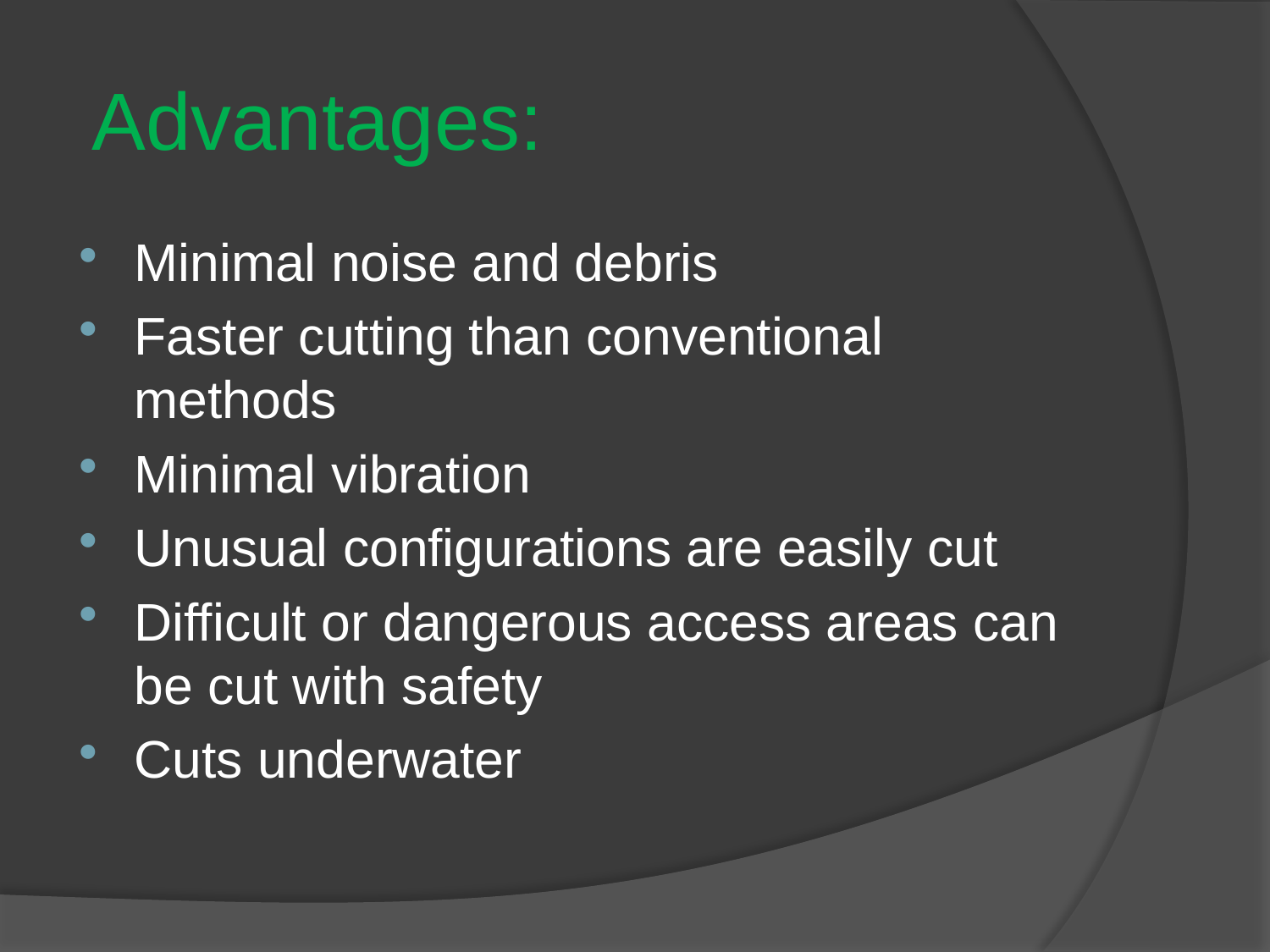

# Advantages:
Minimal noise and debris
Faster cutting than conventional methods
Minimal vibration
Unusual configurations are easily cut
Difficult or dangerous access areas can be cut with safety
Cuts underwater